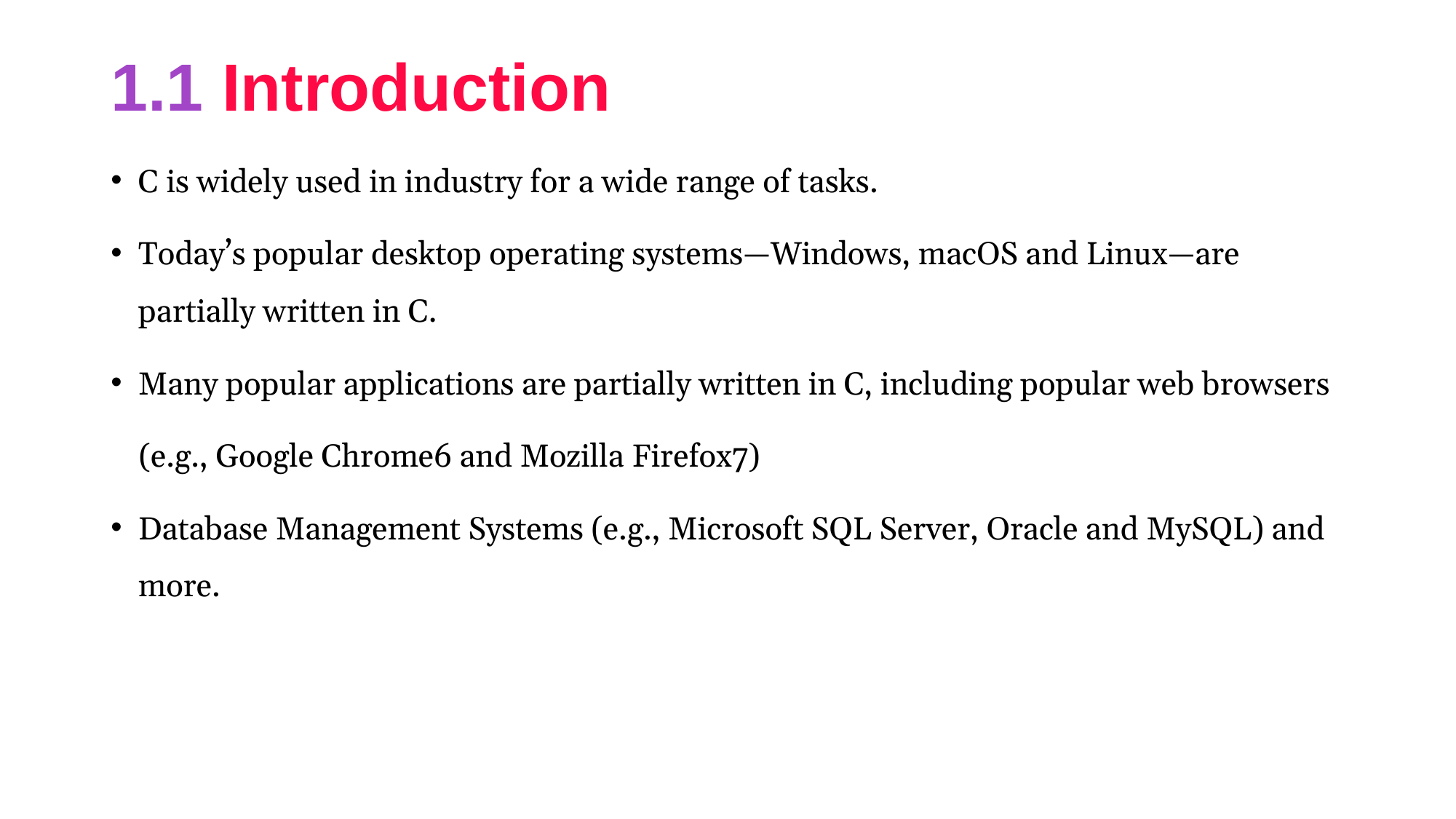

# 1.1 Introduction
C is widely used in industry for a wide range of tasks.
Today’s popular desktop operating systems—Windows, macOS and Linux—are partially written in C.
Many popular applications are partially written in C, including popular web browsers
(e.g., Google Chrome6 and Mozilla Firefox7)
Database Management Systems (e.g., Microsoft SQL Server, Oracle and MySQL) and more.